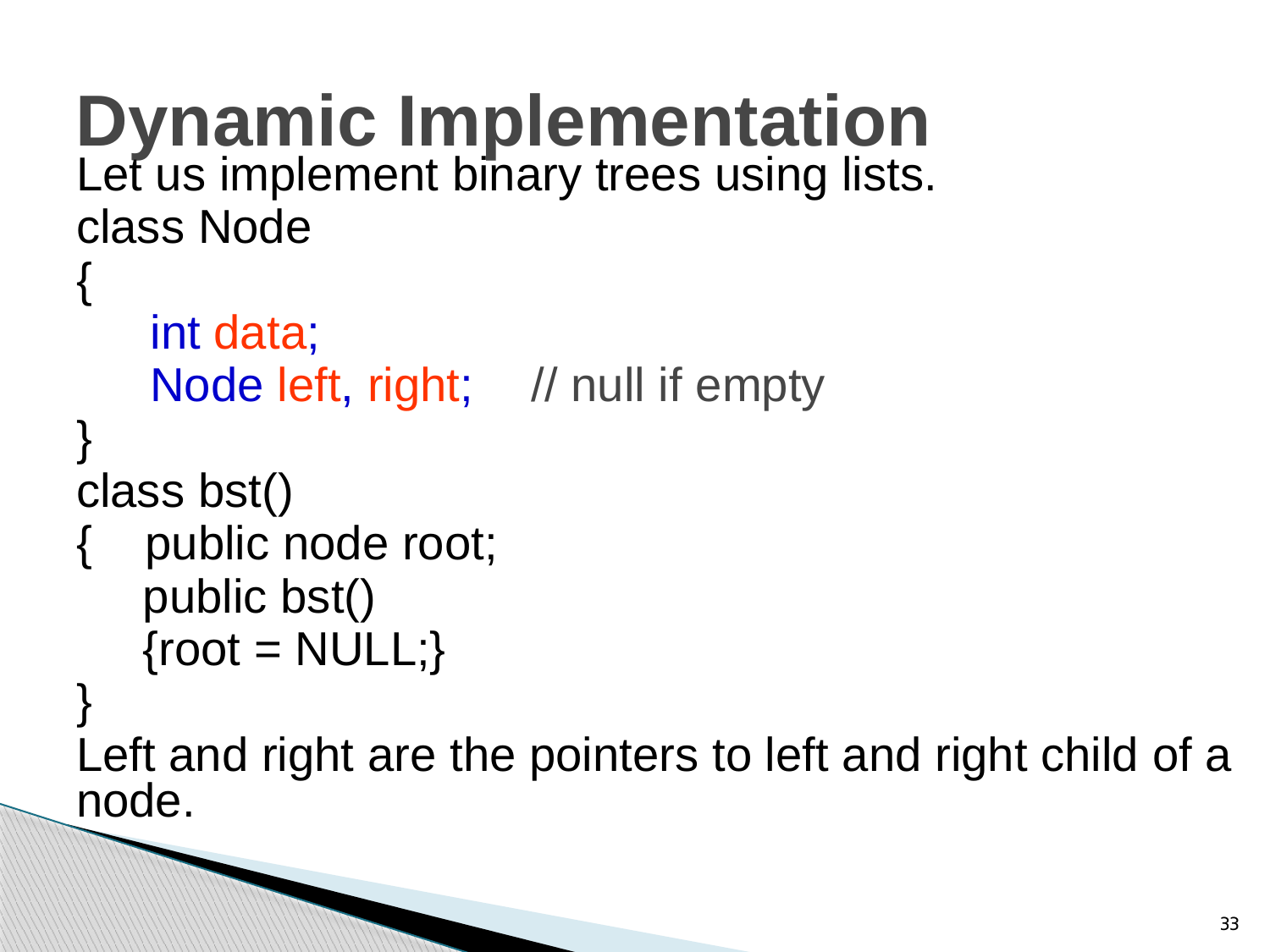

# Dynamic Implementation
Let us implement binary trees using lists.
class Node
{
	int data;
	Node left, right; 	// null if empty
}
class bst()
{    public node root;
     public bst()
     {root = NULL;}
}
Left and right are the pointers to left and right child of a node.
33